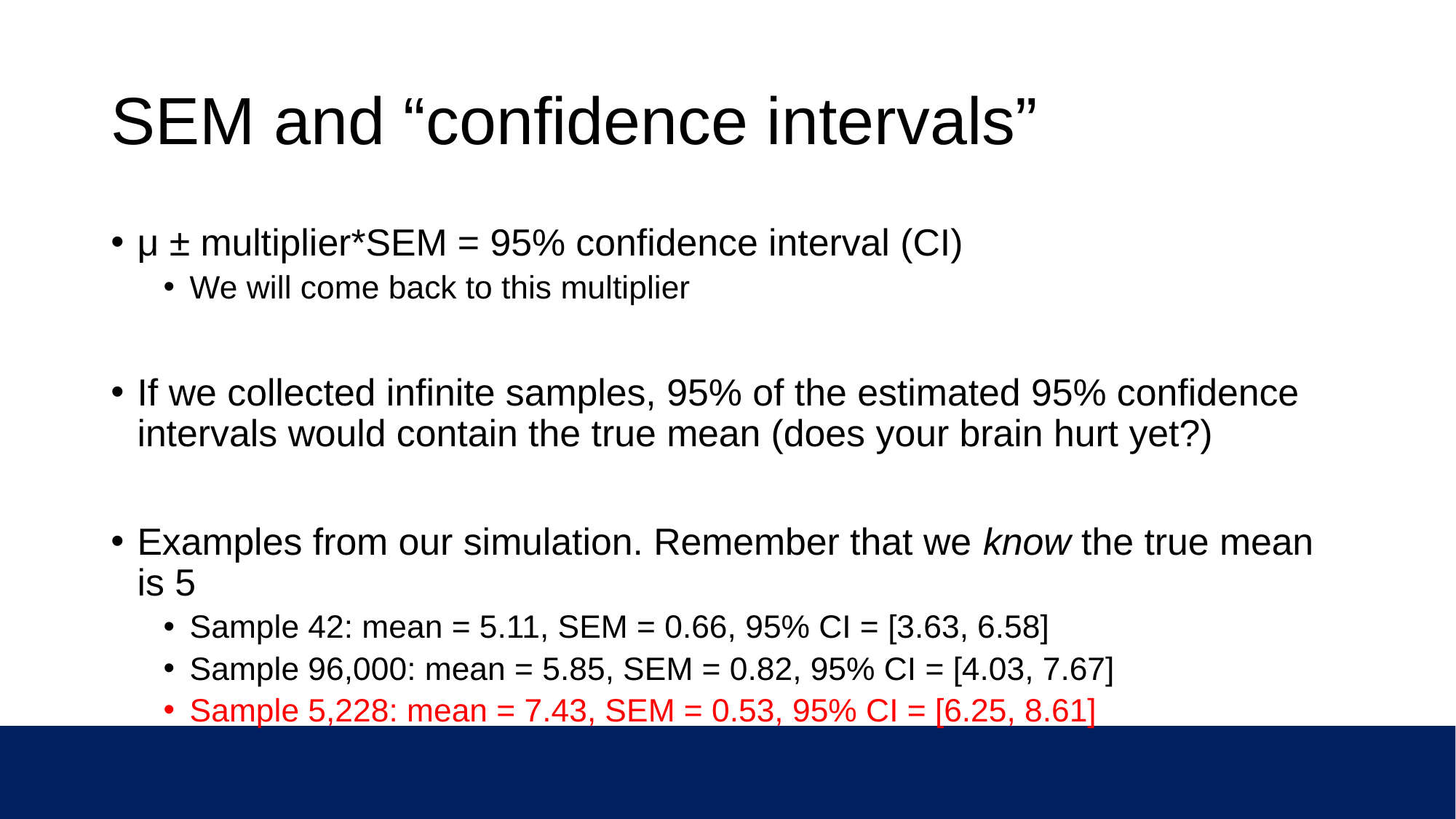

# SEM and “confidence intervals”
μ ± multiplier*SEM = 95% confidence interval (CI)
We will come back to this multiplier

If we collected infinite samples, 95% of the estimated 95% confidence intervals would contain the true mean (does your brain hurt yet?)

Examples from our simulation. Remember that we know the true mean is 5
Sample 42: mean = 5.11, SEM = 0.66, 95% CI = [3.63, 6.58]
Sample 96,000: mean = 5.85, SEM = 0.82, 95% CI = [4.03, 7.67]
Sample 5,228: mean = 7.43, SEM = 0.53, 95% CI = [6.25, 8.61]